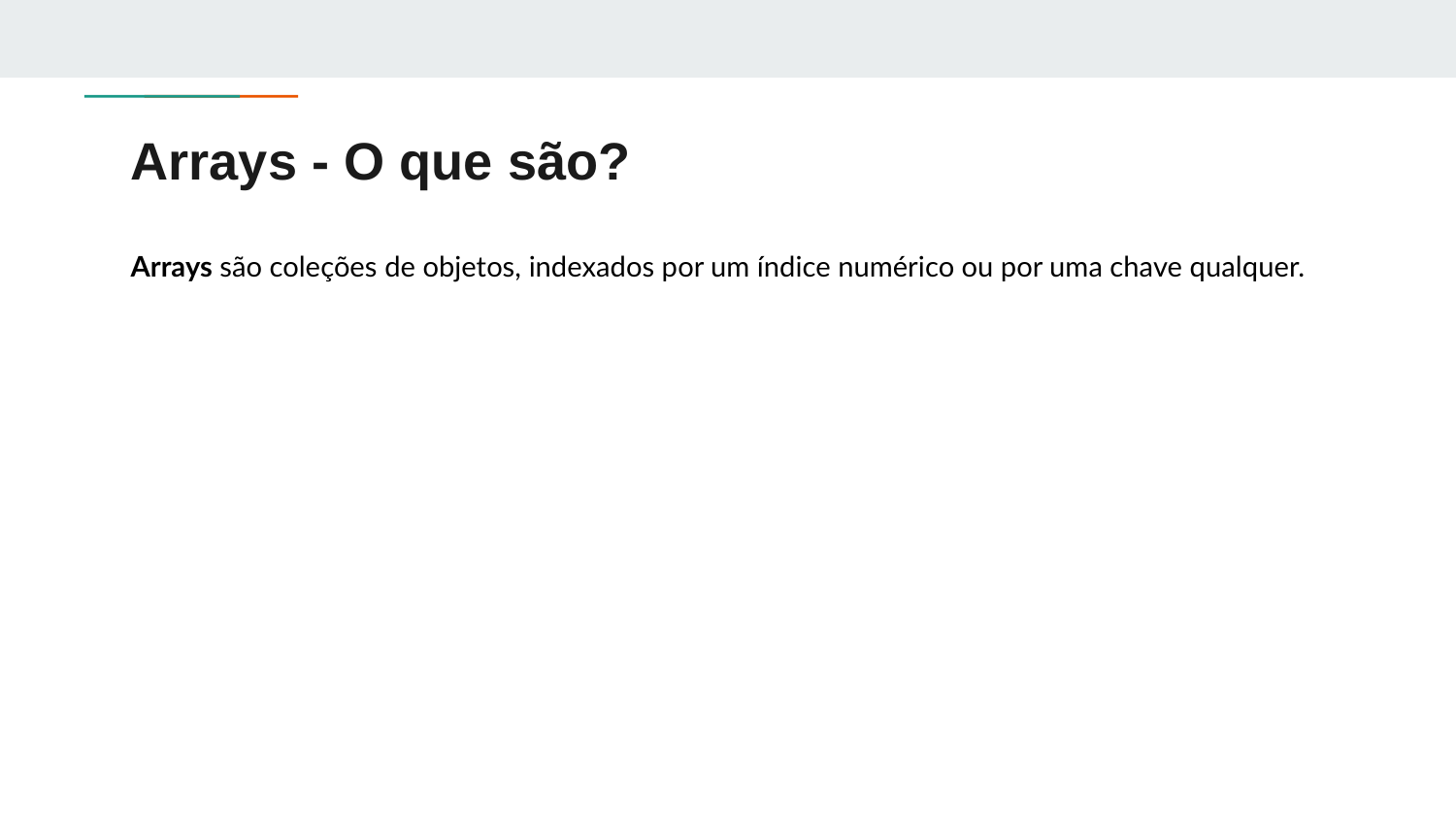

# Arrays - O que são?
Arrays são coleções de objetos, indexados por um índice numérico ou por uma chave qualquer.